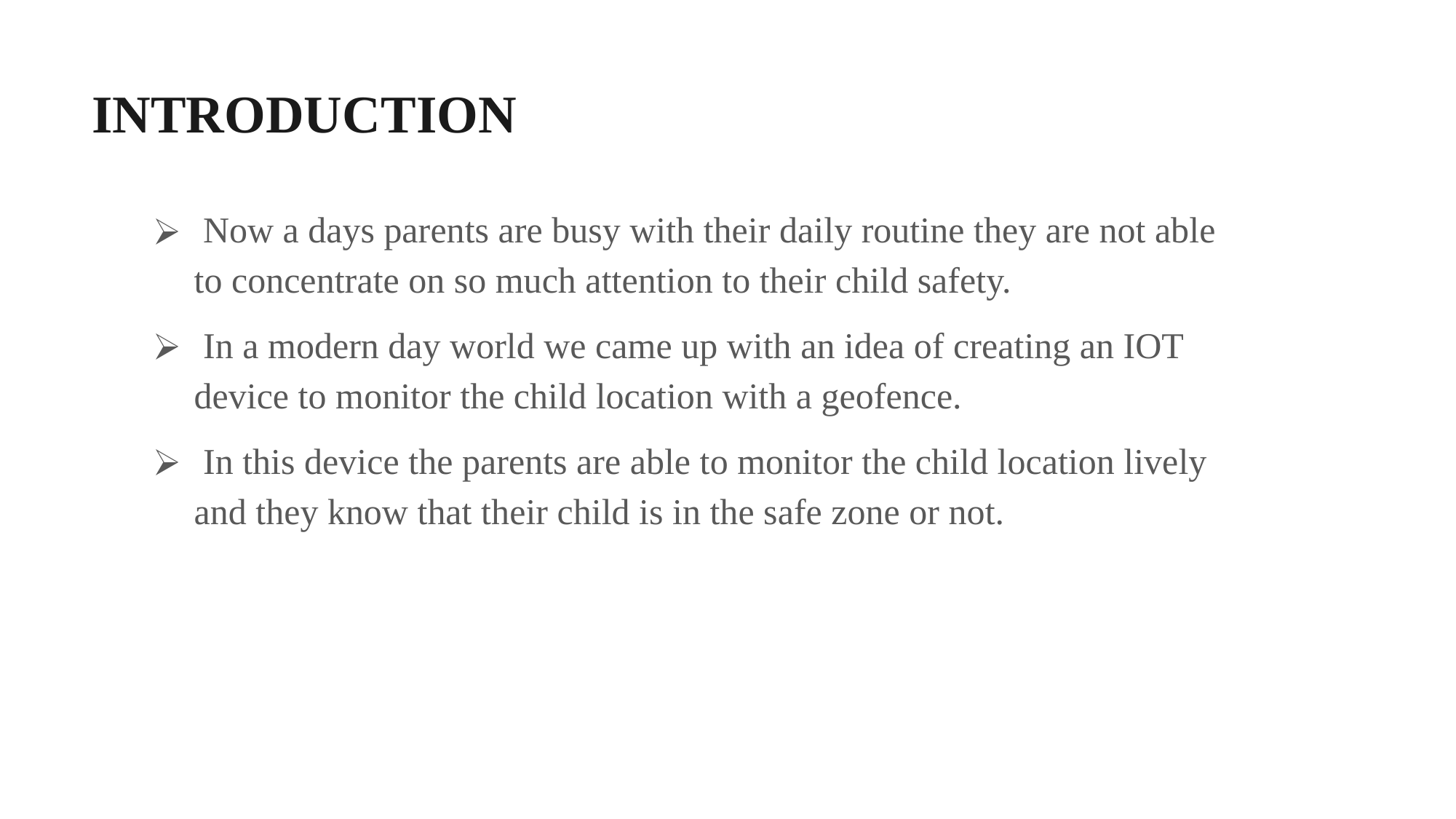

# INTRODUCTION
 Now a days parents are busy with their daily routine they are not able to concentrate on so much attention to their child safety.
 In a modern day world we came up with an idea of creating an IOT device to monitor the child location with a geofence.
 In this device the parents are able to monitor the child location lively and they know that their child is in the safe zone or not.